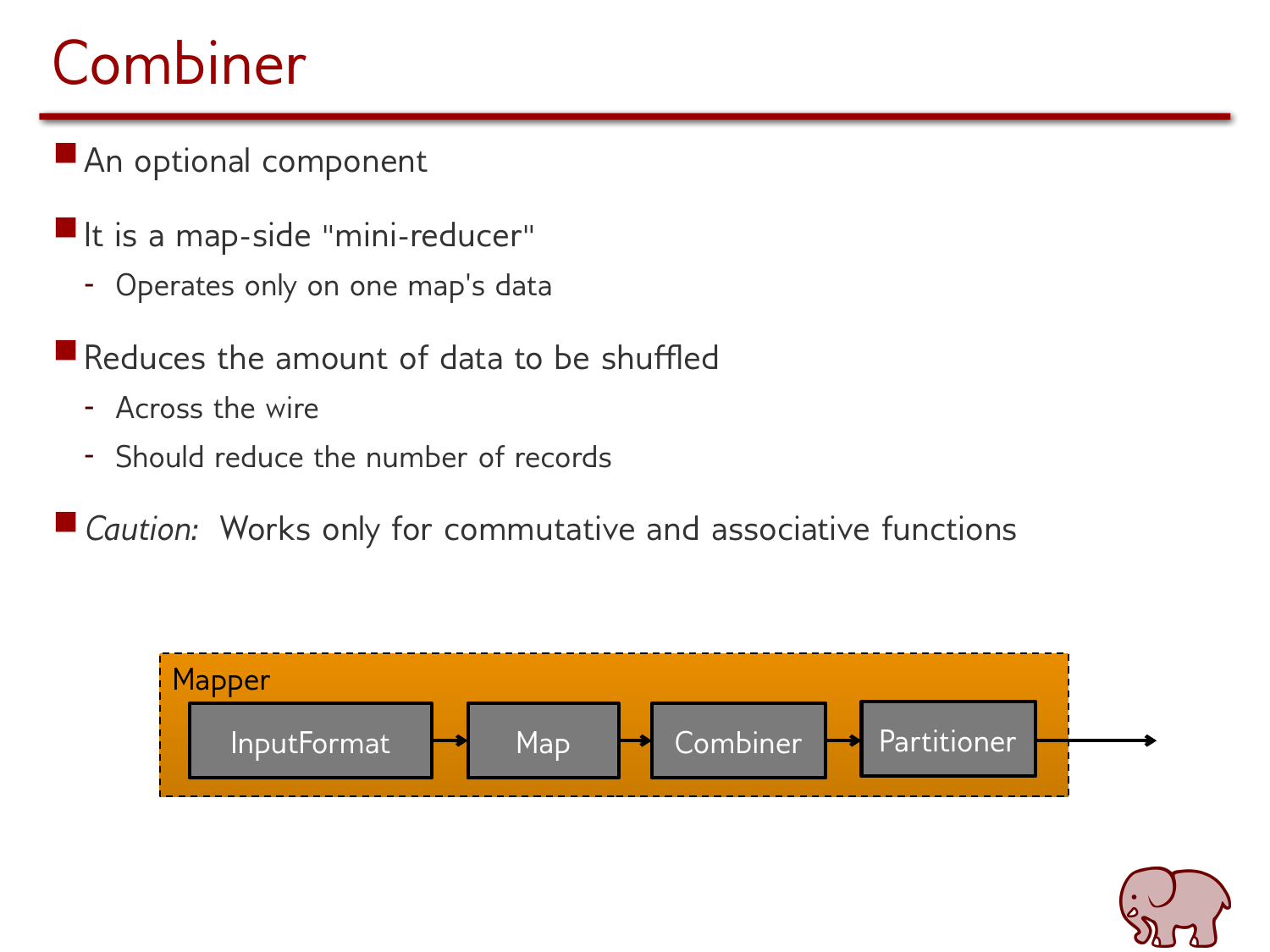

# Combiner
An optional component
It is a map-side "mini-reducer"
Operates only on one map's data
Reduces the amount of data to be shuffled
Across the wire
Should reduce the number of records
Caution:  Works only for commutative and associative functions
Mapper

Partitioner
InputFormat
Map
Combiner